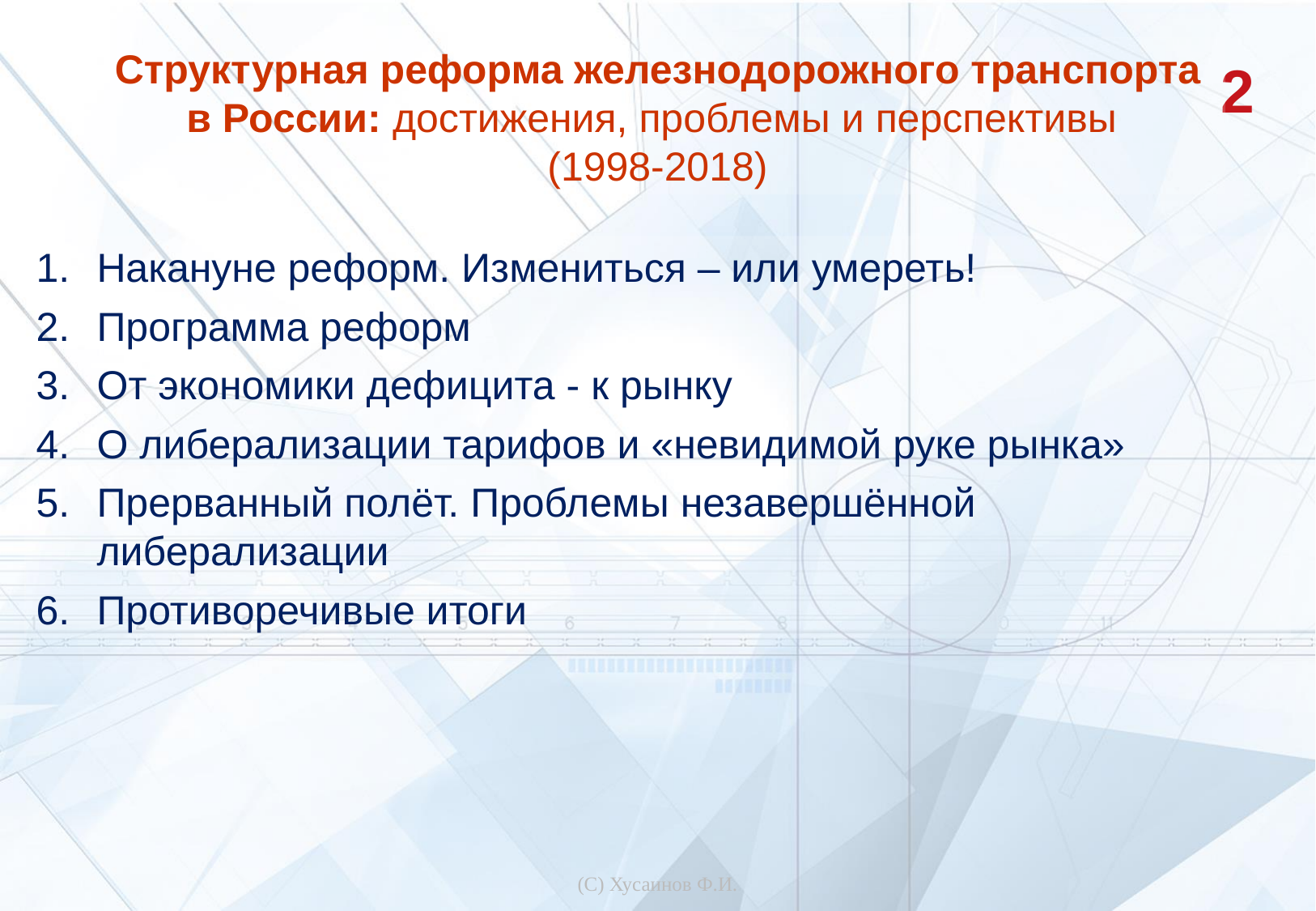

Структурная реформа железнодорожного транспорта в России: достижения, проблемы и перспективы
(1998-2018)
2
Накануне реформ. Измениться – или умереть!
Программа реформ
От экономики дефицита - к рынку
О либерализации тарифов и «невидимой руке рынка»
Прерванный полёт. Проблемы незавершённой либерализации
Противоречивые итоги
(С) Хусаинов Ф.И.